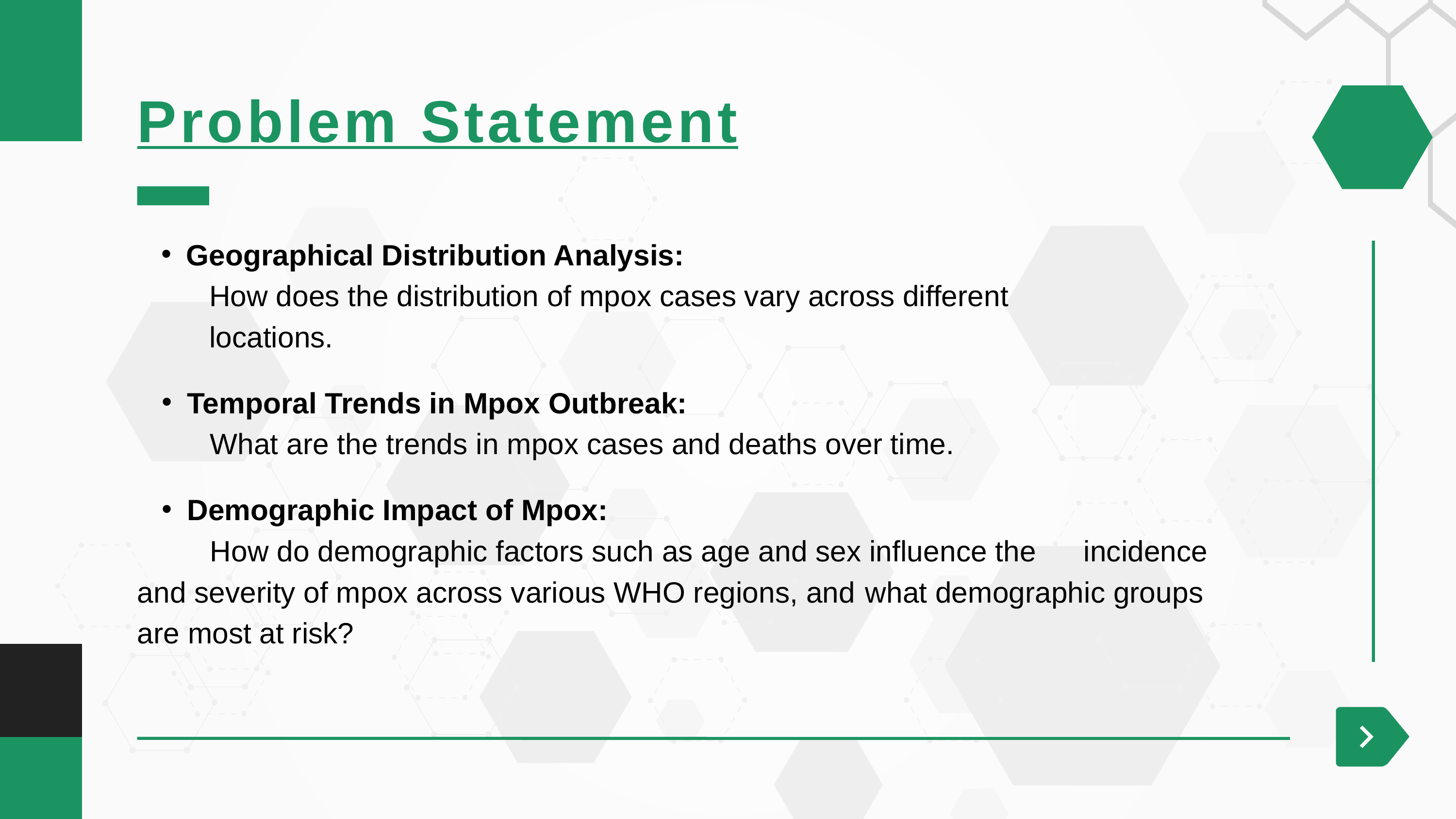

Problem Statement

Geographical Distribution Analysis:
	How does the distribution of mpox cases vary across different
	locations.

Temporal Trends in Mpox Outbreak:
	What are the trends in mpox cases and deaths over time.
Demographic Impact of Mpox:
	How do demographic factors such as age and sex influence the 	incidence and severity of mpox across various WHO regions, and 	what demographic groups are most at risk?